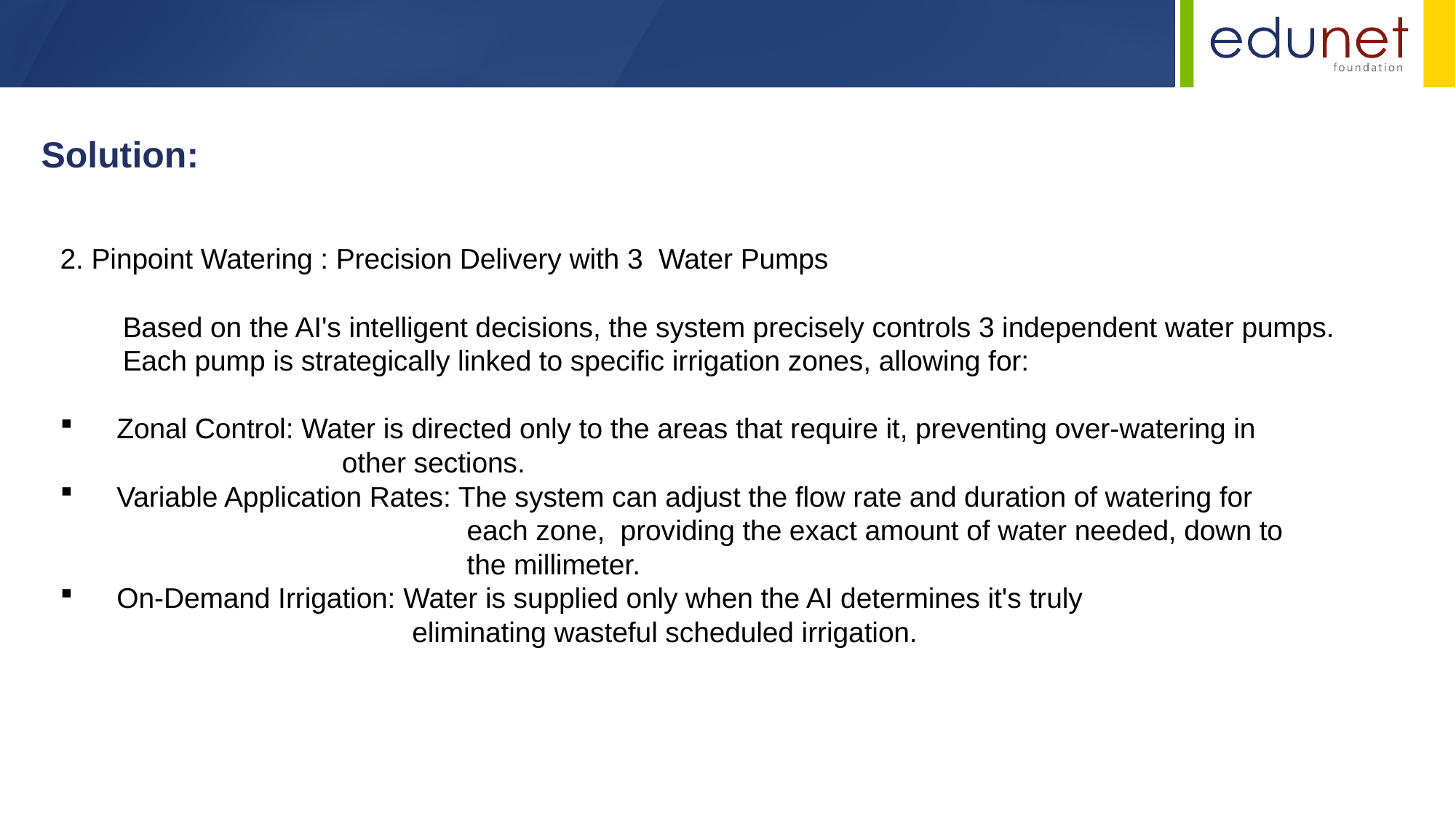

Solution:
2. Pinpoint Watering : Precision Delivery with 3  Water Pumps

        Based on the AI's intelligent decisions, the system precisely controls 3 independent water pumps.
        Each pump is strategically linked to specific irrigation zones, allowing for:

  Zonal Control: Water is directed only to the areas that require it, preventing over-watering in
                                    other sections.
  Variable Application Rates: The system can adjust the flow rate and duration of watering for
                                                    each zone,  providing the exact amount of water needed, down to
                                                    the millimeter.
  On-Demand Irrigation: Water is supplied only when the AI determines it's truly
                                             eliminating wasteful scheduled irrigation.